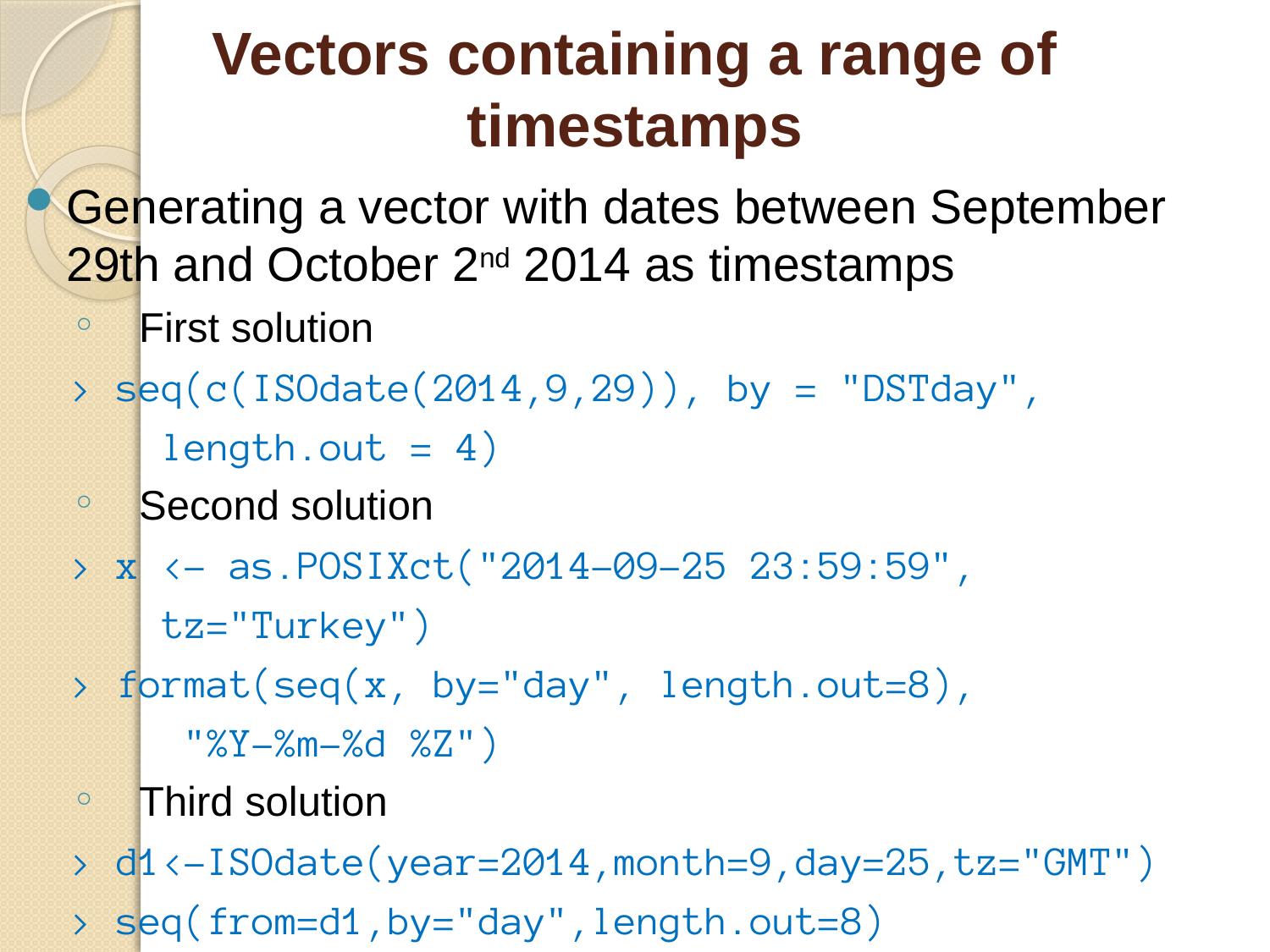

# Vectors containing a range of timestamps
Generating a vector with dates between September 29th and October 2nd 2014 as timestamps
First solution
> seq(c(ISOdate(2014,9,29)), by = "DSTday",
    length.out = 4)
Second solution
> x <- as.POSIXct("2014-09-25 23:59:59",
    tz="Turkey")
> format(seq(x, by="day", length.out=8),
     "%Y-%m-%d %Z")
Third solution
> d1<-ISOdate(year=2014,month=9,day=25,tz="GMT")
> seq(from=d1,by="day",length.out=8)